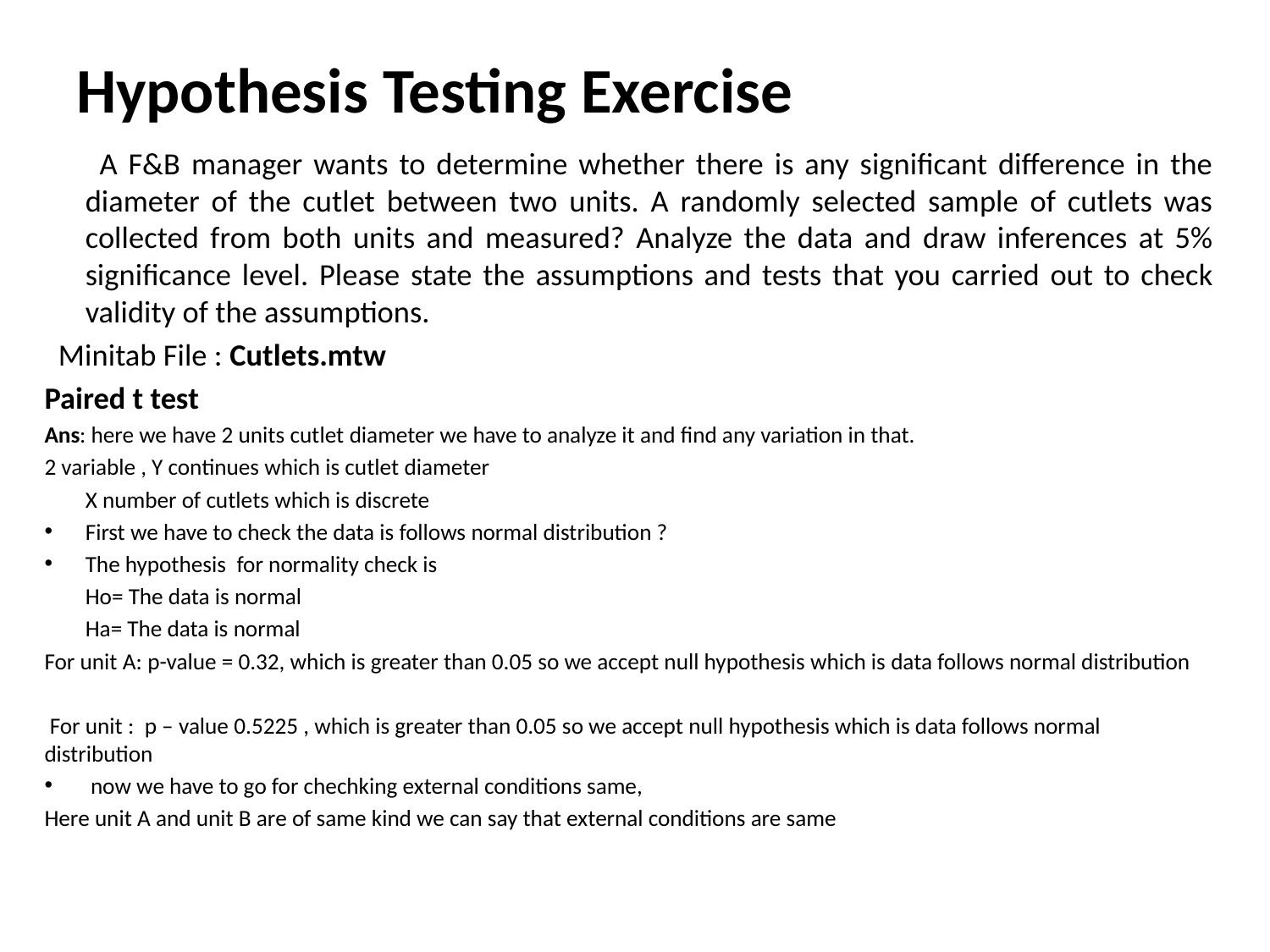

# Hypothesis Testing Exercise
     A F&B manager wants to determine whether there is any significant difference in the diameter of the cutlet between two units. A randomly selected sample of cutlets was collected from both units and measured? Analyze the data and draw inferences at 5% significance level. Please state the assumptions and tests that you carried out to check validity of the assumptions.
  Minitab File : Cutlets.mtw
Paired t test
Ans: here we have 2 units cutlet diameter we have to analyze it and find any variation in that.
2 variable , Y continues which is cutlet diameter
				X number of cutlets which is discrete
First we have to check the data is follows normal distribution ?
The hypothesis  for normality check is
	Ho= The data is normal
	Ha= The data is normal
For unit A: p-value = 0.32, which is greater than 0.05 so we accept null hypothesis which is data follows normal distribution

 For unit :  p – value 0.5225 , which is greater than 0.05 so we accept null hypothesis which is data follows normal distribution
 now we have to go for chechking external conditions same,
Here unit A and unit B are of same kind we can say that external conditions are same